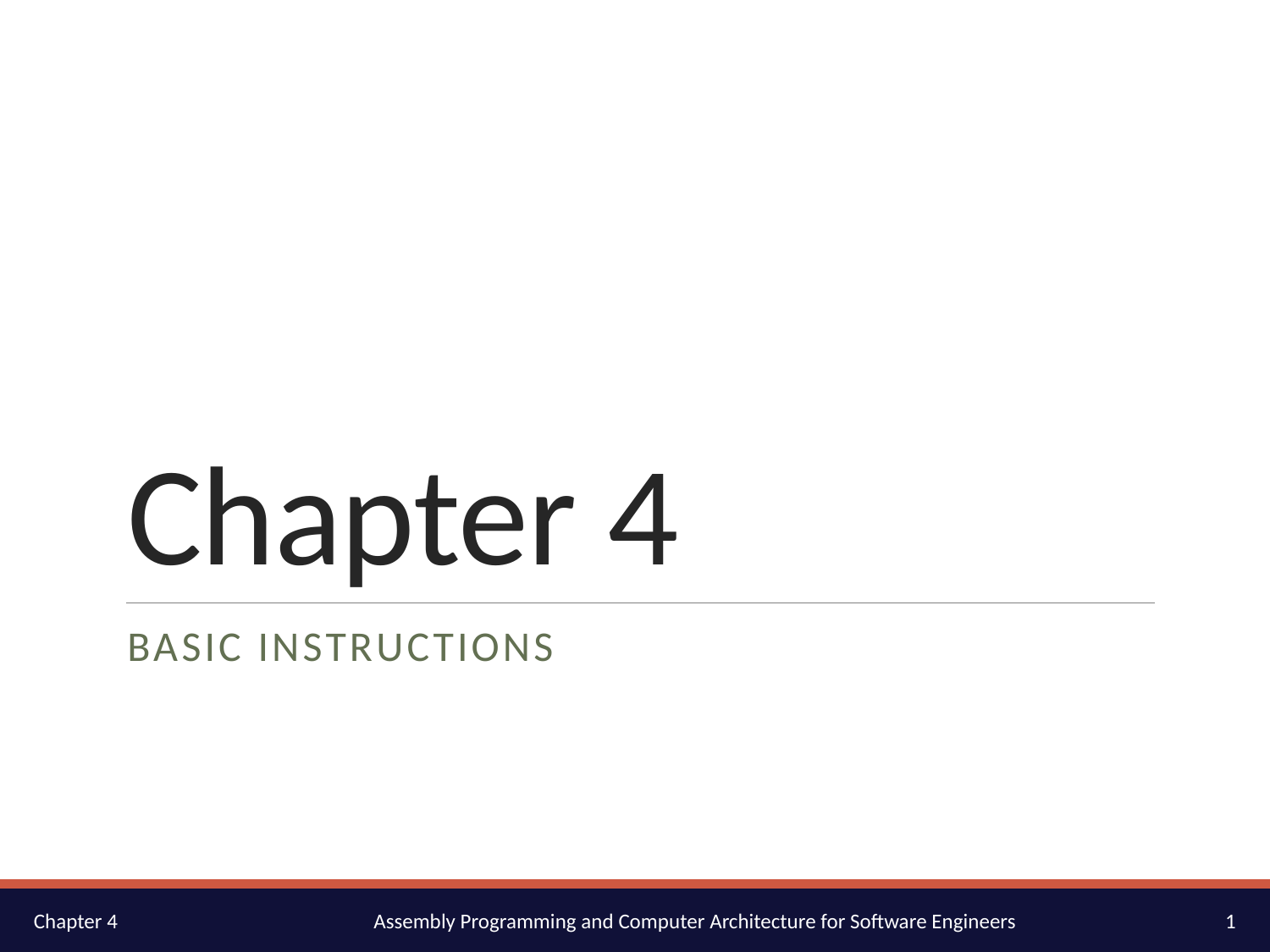

# Chapter 4
Basic Instructions
1
Chapter 4
Assembly Programming and Computer Architecture for Software Engineers